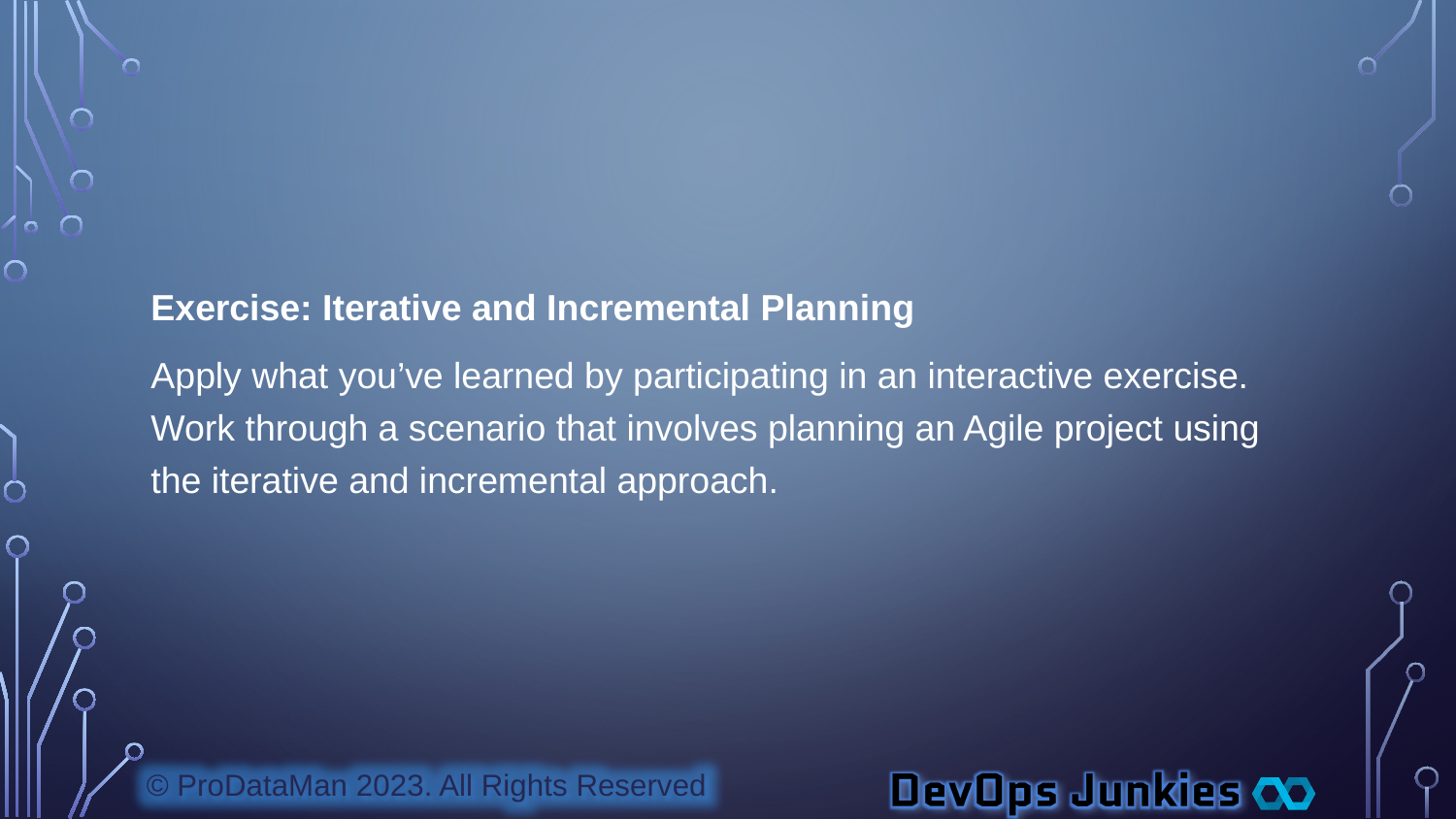

Exercise: Iterative and Incremental Planning
Apply what you’ve learned by participating in an interactive exercise. Work through a scenario that involves planning an Agile project using the iterative and incremental approach.